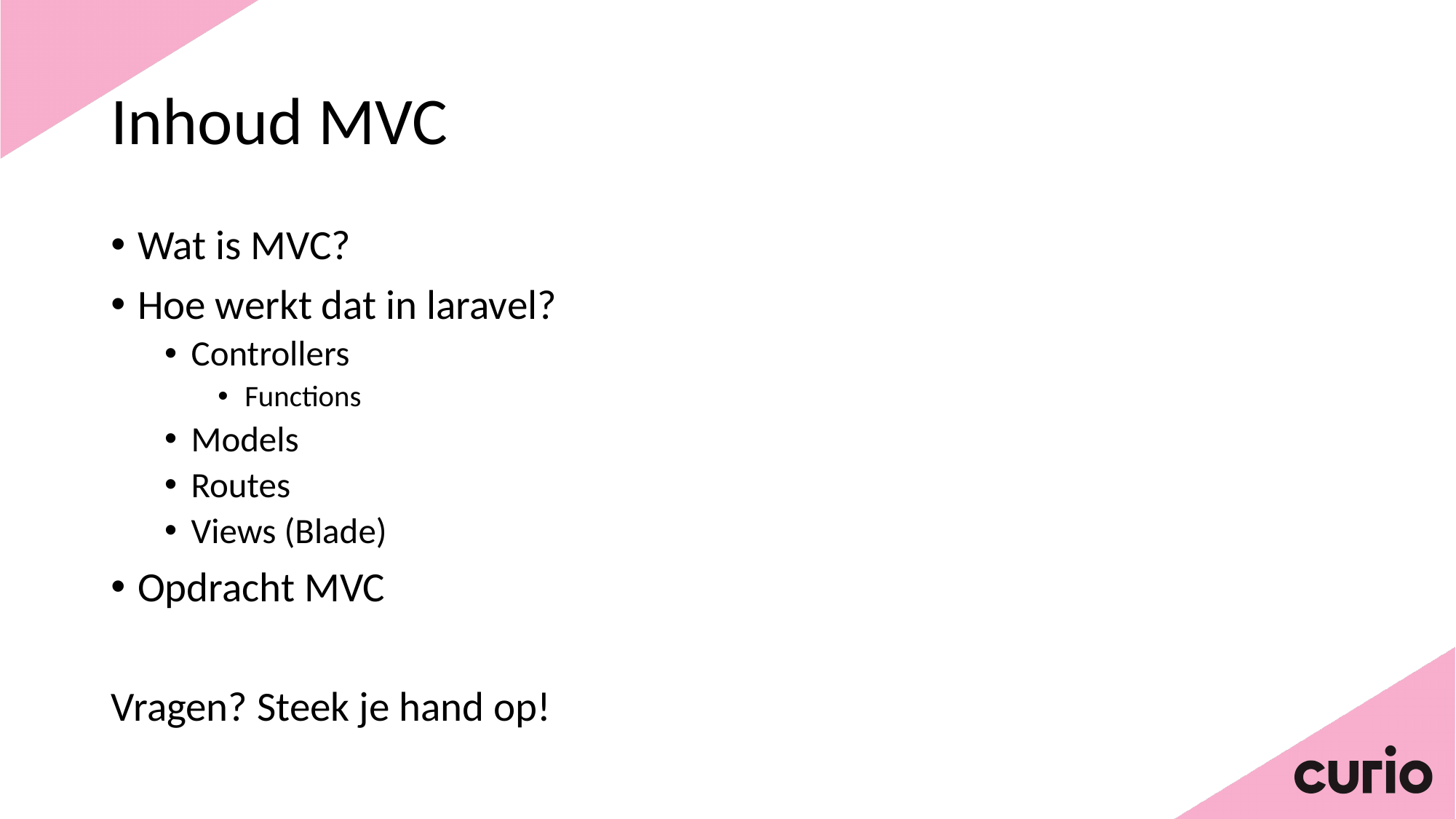

# Inhoud MVC
Wat is MVC?
Hoe werkt dat in laravel?
Controllers
Functions
Models
Routes
Views (Blade)
Opdracht MVC

Vragen? Steek je hand op!